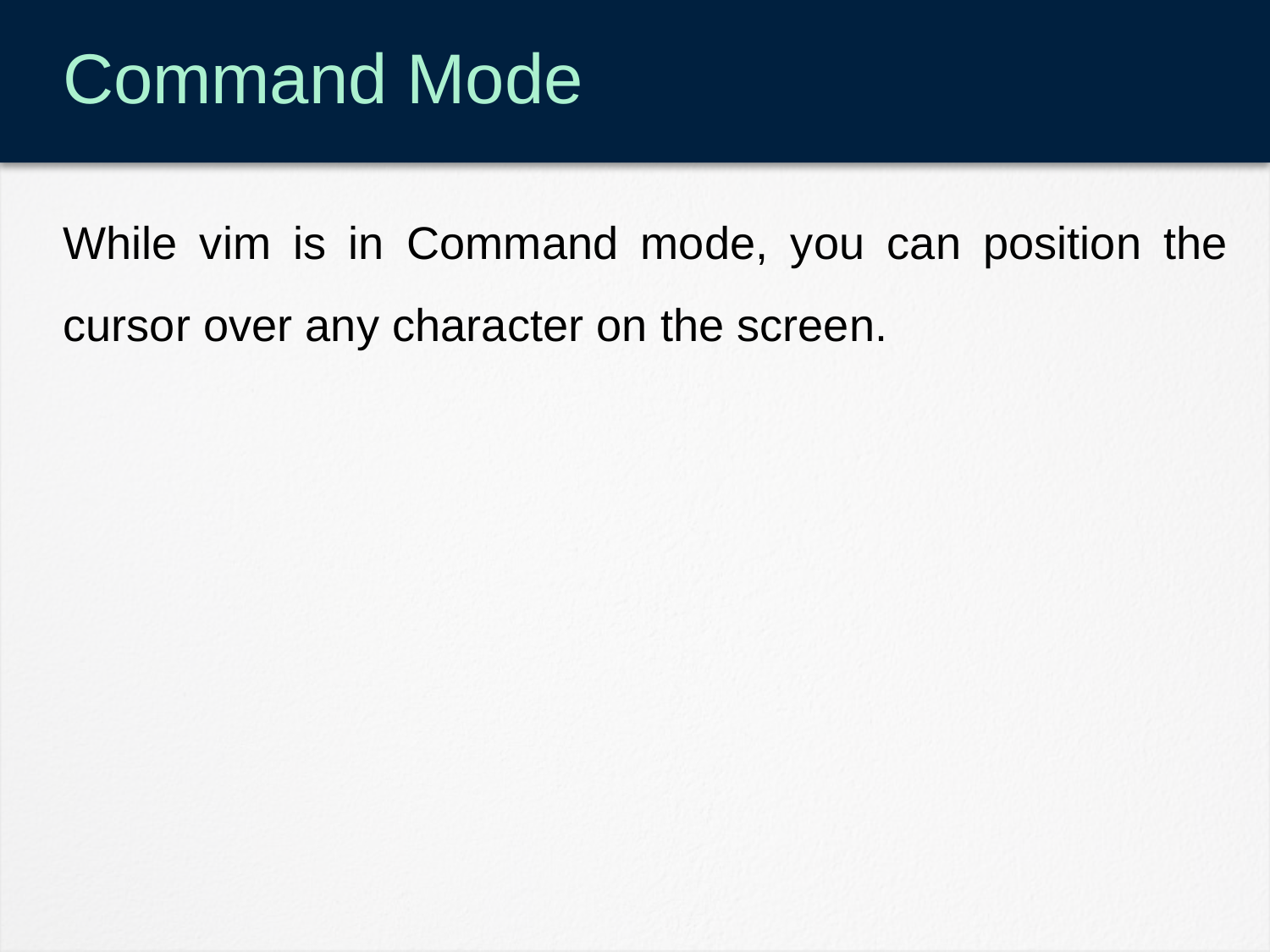

# Command Mode
While vim is in Command mode, you can position the cursor over any character on the screen.